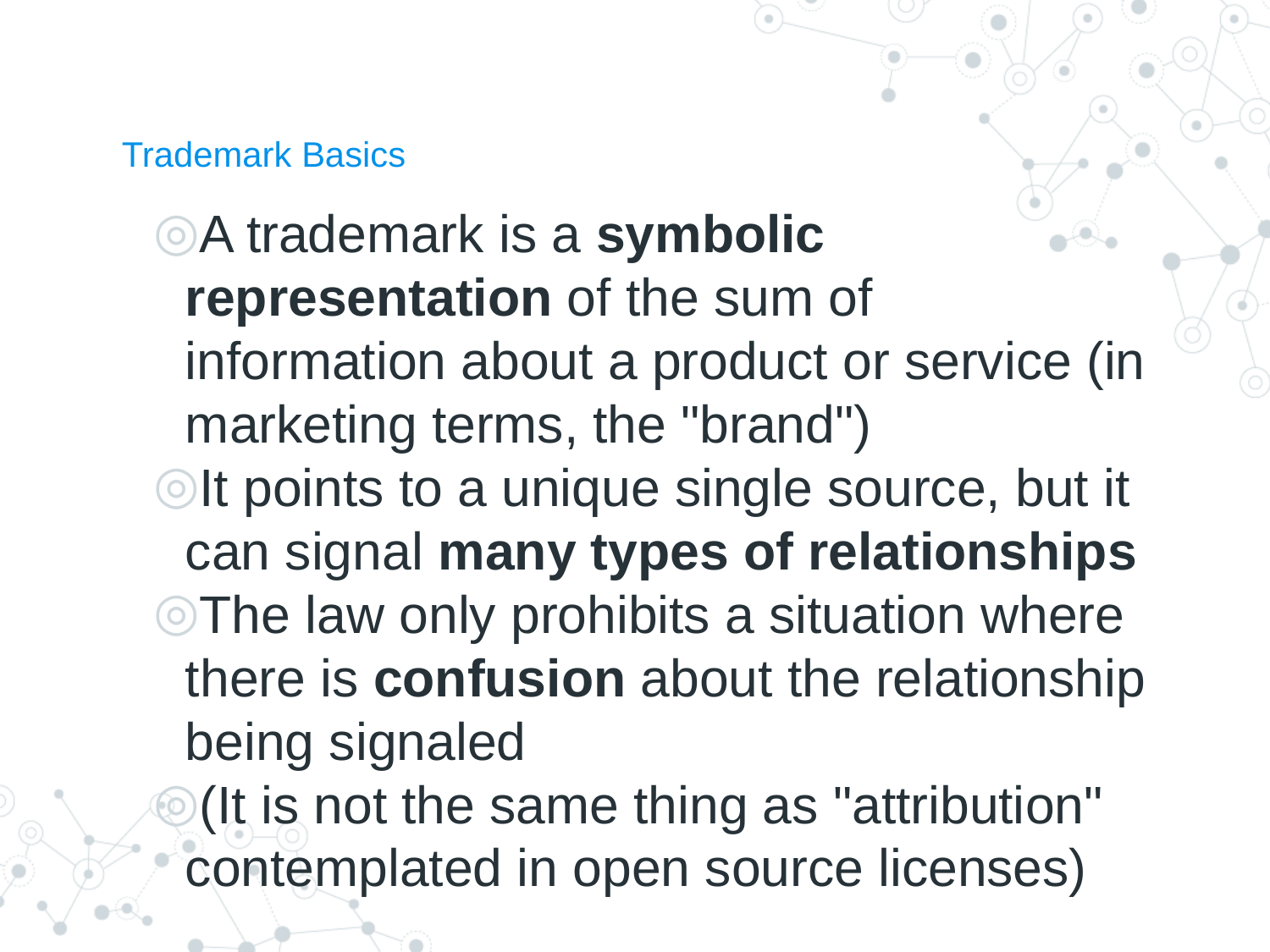

# Trademark Basics
A trademark is a symbolic representation of the sum of information about a product or service (in marketing terms, the "brand")
It points to a unique single source, but it can signal many types of relationships
The law only prohibits a situation where there is confusion about the relationship being signaled
(It is not the same thing as "attribution" contemplated in open source licenses)